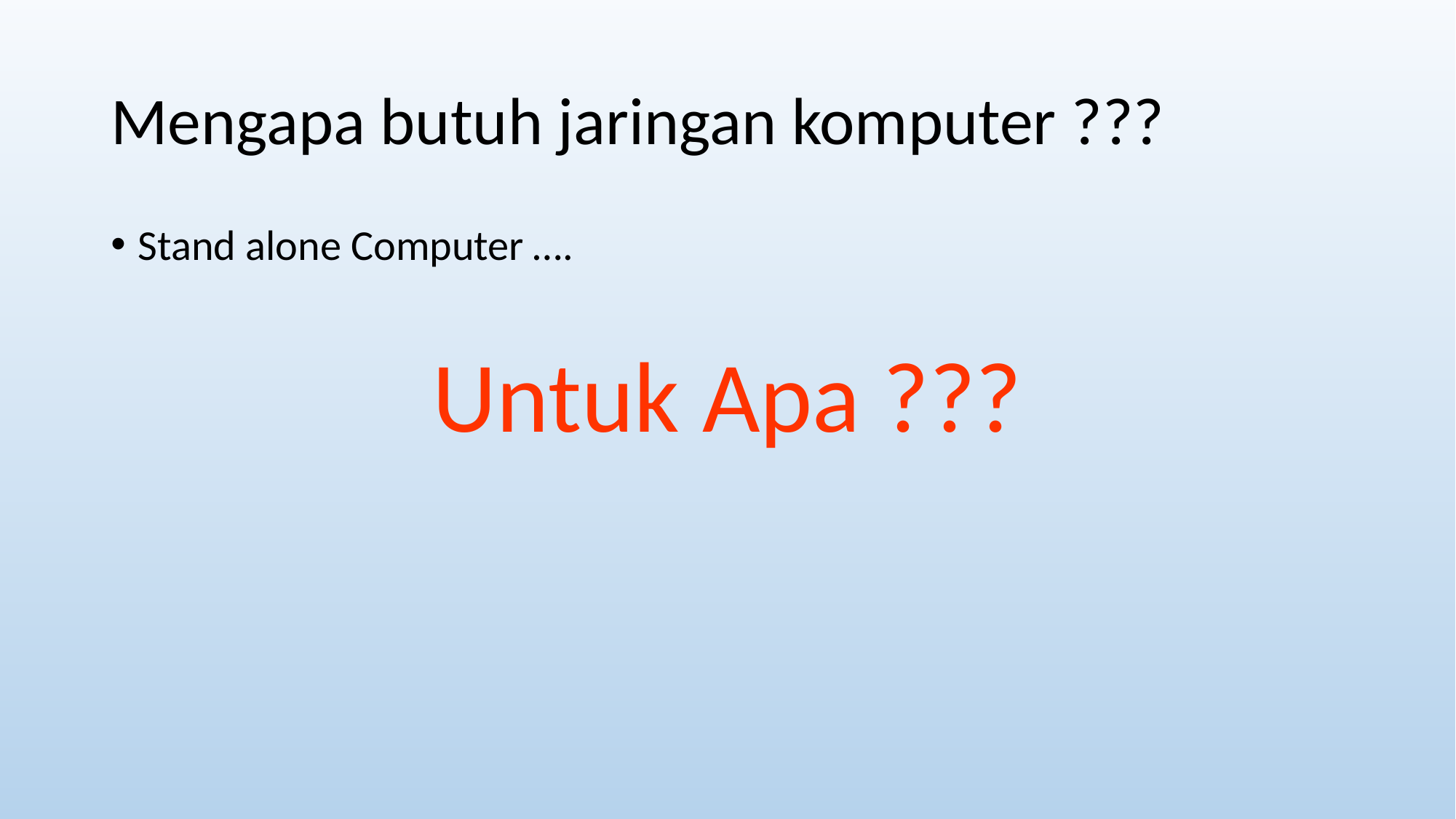

# Mengapa butuh jaringan komputer ???
Stand alone Computer ….

Untuk Apa ???